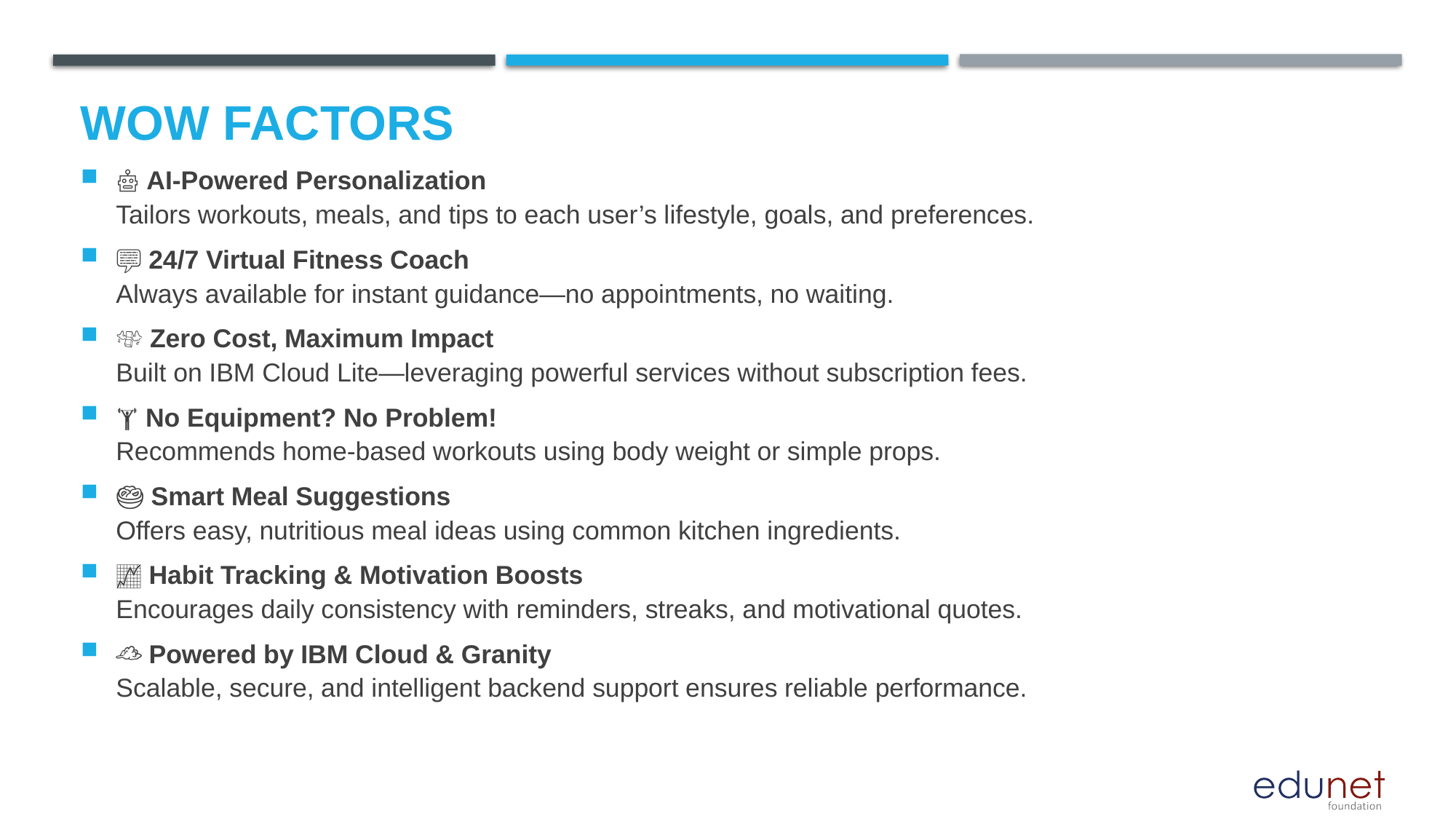

# Wow factors
🤖 AI-Powered Personalization
Tailors workouts, meals, and tips to each user’s lifestyle, goals, and preferences.
💬 24/7 Virtual Fitness Coach
Always available for instant guidance—no appointments, no waiting.
💸 Zero Cost, Maximum Impact
Built on IBM Cloud Lite—leveraging powerful services without subscription fees.
🏋️ No Equipment? No Problem!
Recommends home-based workouts using body weight or simple props.
🥗 Smart Meal Suggestions
Offers easy, nutritious meal ideas using common kitchen ingredients.
📈 Habit Tracking & Motivation Boosts
Encourages daily consistency with reminders, streaks, and motivational quotes.
☁️ Powered by IBM Cloud & Granity
Scalable, secure, and intelligent backend support ensures reliable performance.